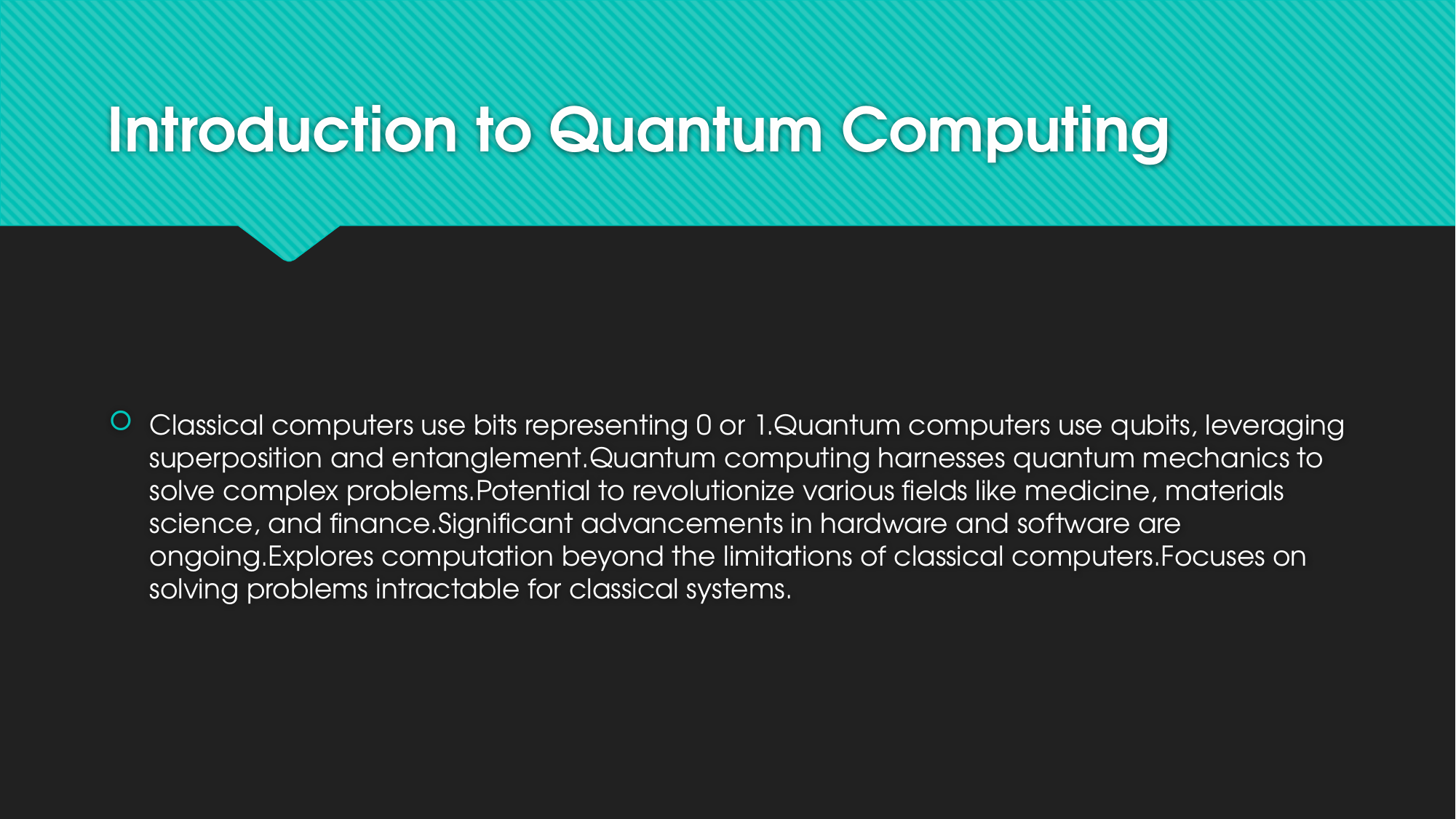

# Introduction to Quantum Computing

Classical computers use bits representing 0 or 1.Quantum computers use qubits, leveraging superposition and entanglement.Quantum computing harnesses quantum mechanics to solve complex problems.Potential to revolutionize various fields like medicine, materials science, and finance.Significant advancements in hardware and software are ongoing.Explores computation beyond the limitations of classical computers.Focuses on solving problems intractable for classical systems.